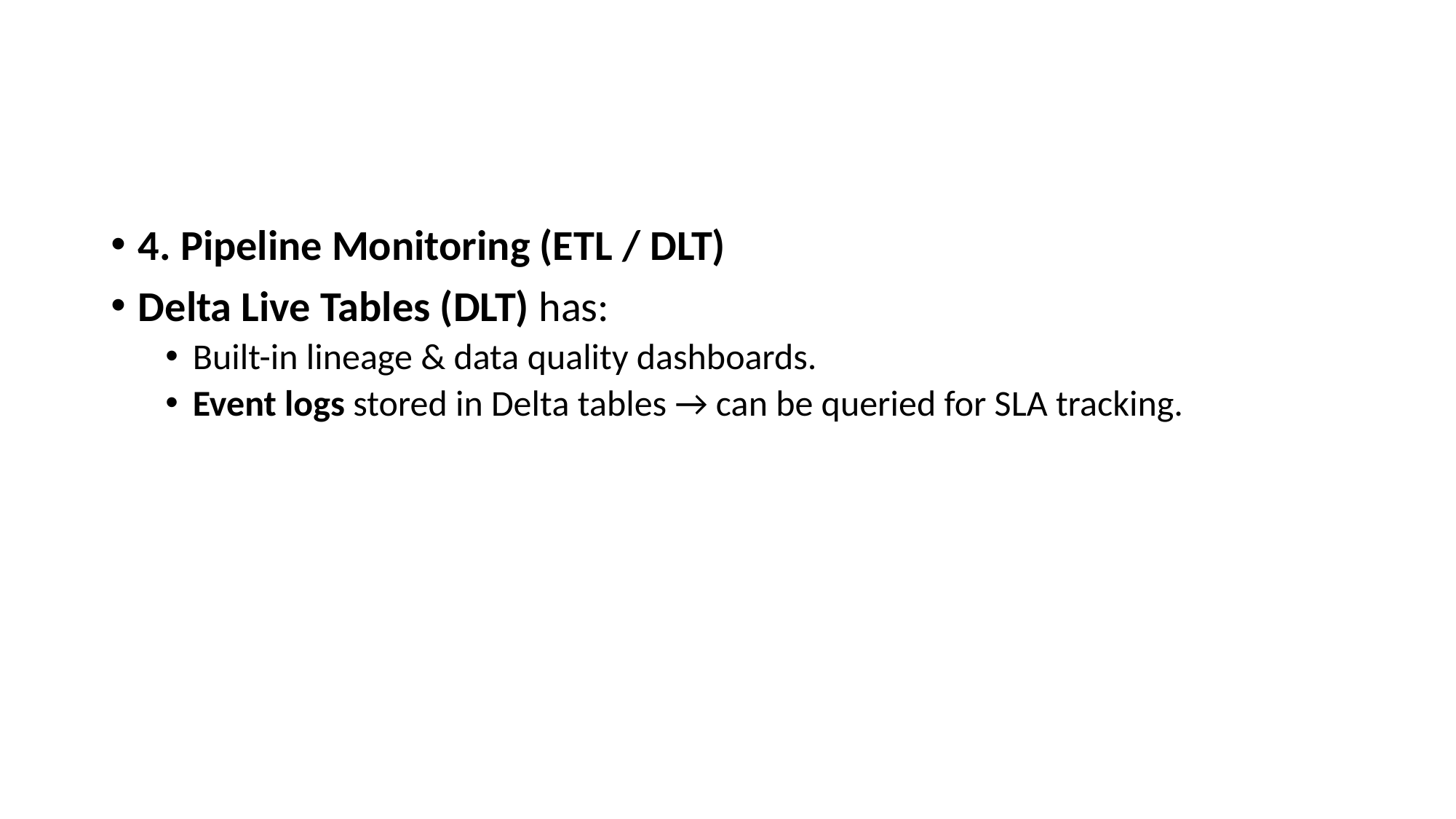

#
4. Pipeline Monitoring (ETL / DLT)
Delta Live Tables (DLT) has:
Built-in lineage & data quality dashboards.
Event logs stored in Delta tables → can be queried for SLA tracking.